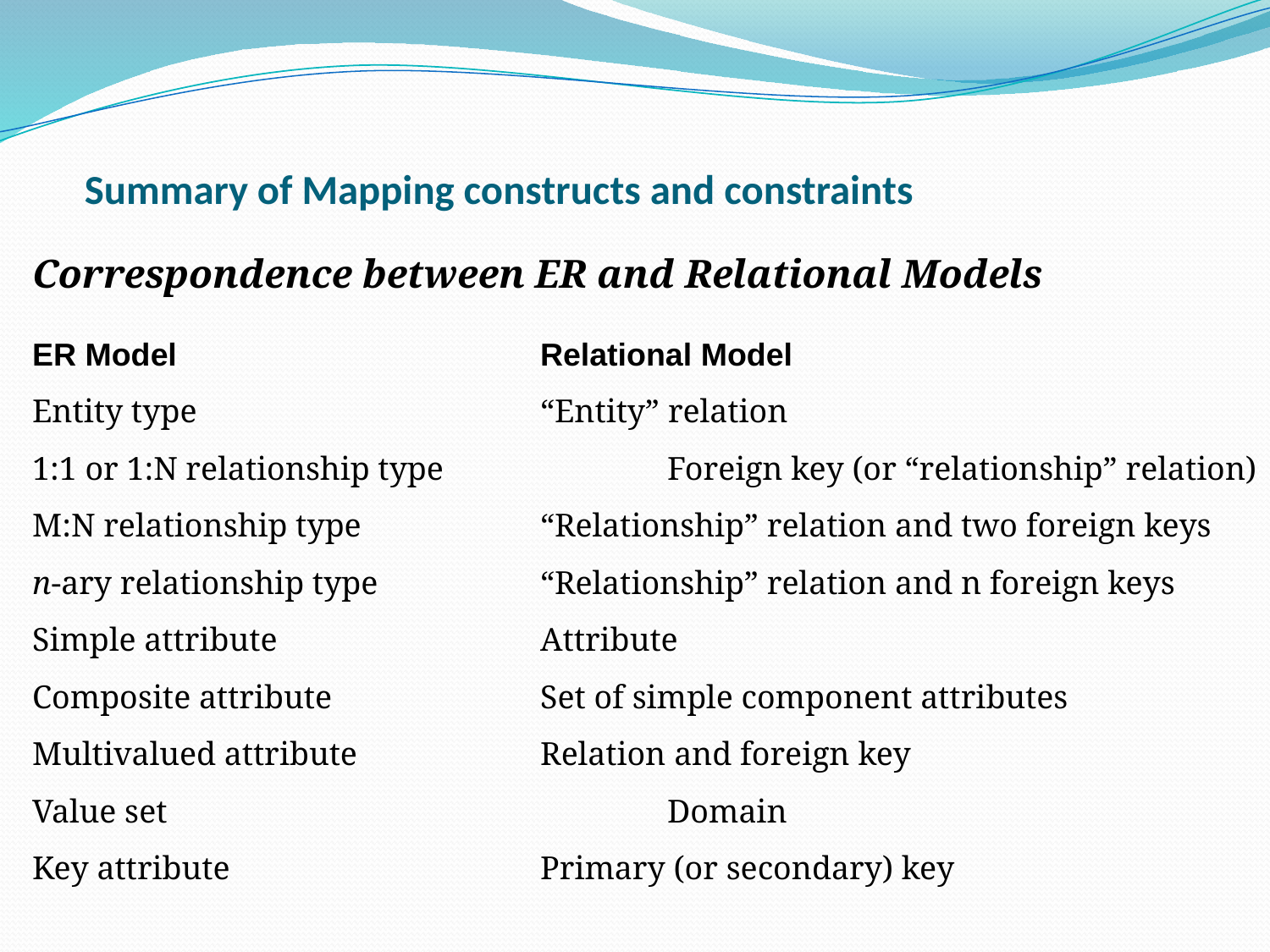

# Summary of Mapping constructs and constraints

Correspondence between ER and Relational Models

ER Model			Relational Model
Entity type			“Entity” relation
1:1 or 1:N relationship type		Foreign key (or “relationship” relation)
M:N relationship type		“Relationship” relation and two foreign keys
n-ary relationship type		“Relationship” relation and n foreign keys
Simple attribute			Attribute
Composite attribute		Set of simple component attributes
Multivalued attribute		Relation and foreign key
Value set				Domain
Key attribute			Primary (or secondary) key